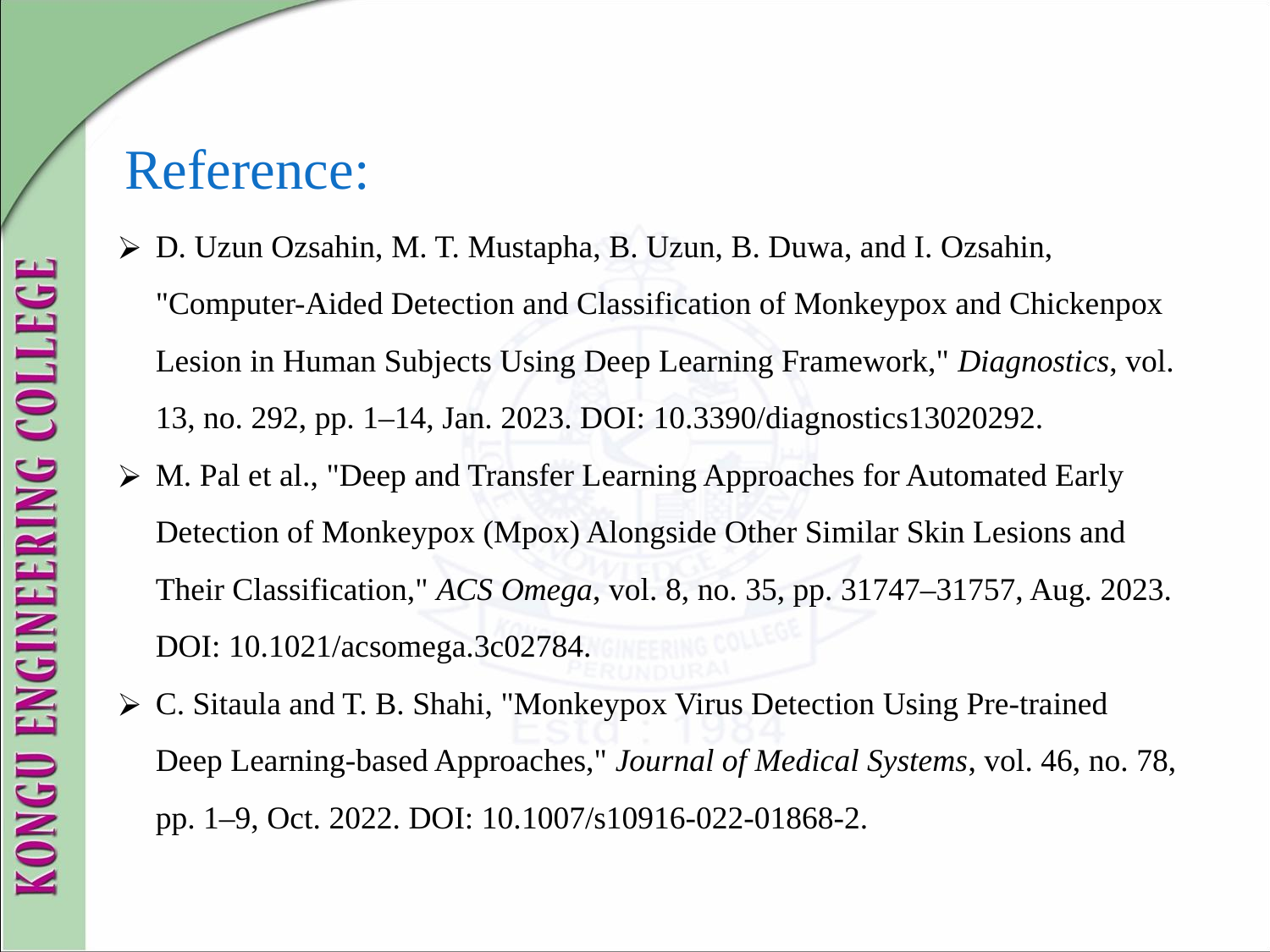

# Reference:
D. Uzun Ozsahin, M. T. Mustapha, B. Uzun, B. Duwa, and I. Ozsahin, "Computer-Aided Detection and Classification of Monkeypox and Chickenpox Lesion in Human Subjects Using Deep Learning Framework," Diagnostics, vol. 13, no. 292, pp. 1–14, Jan. 2023. DOI: 10.3390/diagnostics13020292.
M. Pal et al., "Deep and Transfer Learning Approaches for Automated Early Detection of Monkeypox (Mpox) Alongside Other Similar Skin Lesions and Their Classification," ACS Omega, vol. 8, no. 35, pp. 31747–31757, Aug. 2023. DOI: 10.1021/acsomega.3c02784.
C. Sitaula and T. B. Shahi, "Monkeypox Virus Detection Using Pre-trained Deep Learning-based Approaches," Journal of Medical Systems, vol. 46, no. 78, pp. 1–9, Oct. 2022. DOI: 10.1007/s10916-022-01868-2.